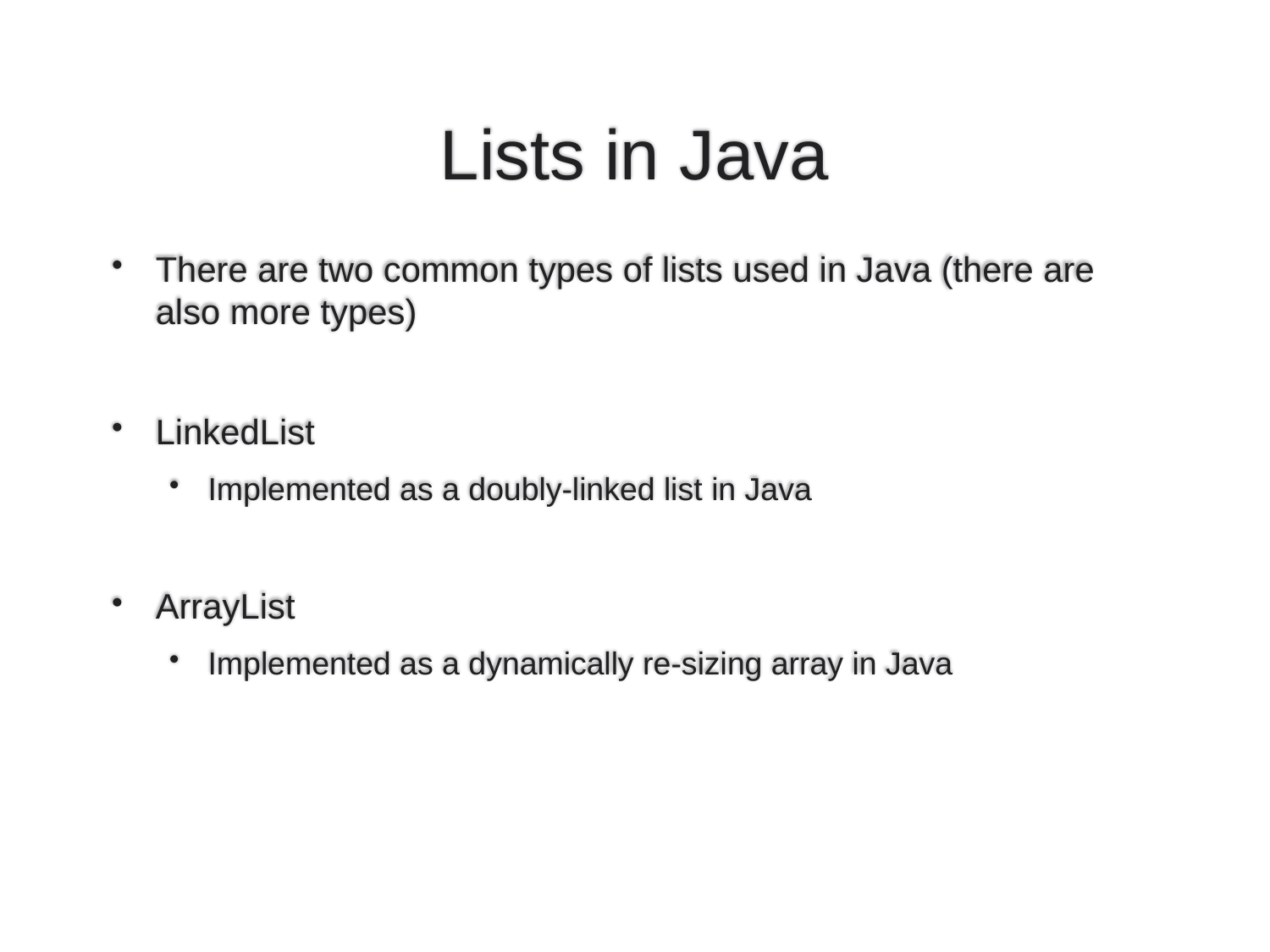

# Lists in Java
There are two common types of lists used in Java (there are also more types)

LinkedList
Implemented as a doubly-linked list in Java

ArrayList
Implemented as a dynamically re-sizing array in Java